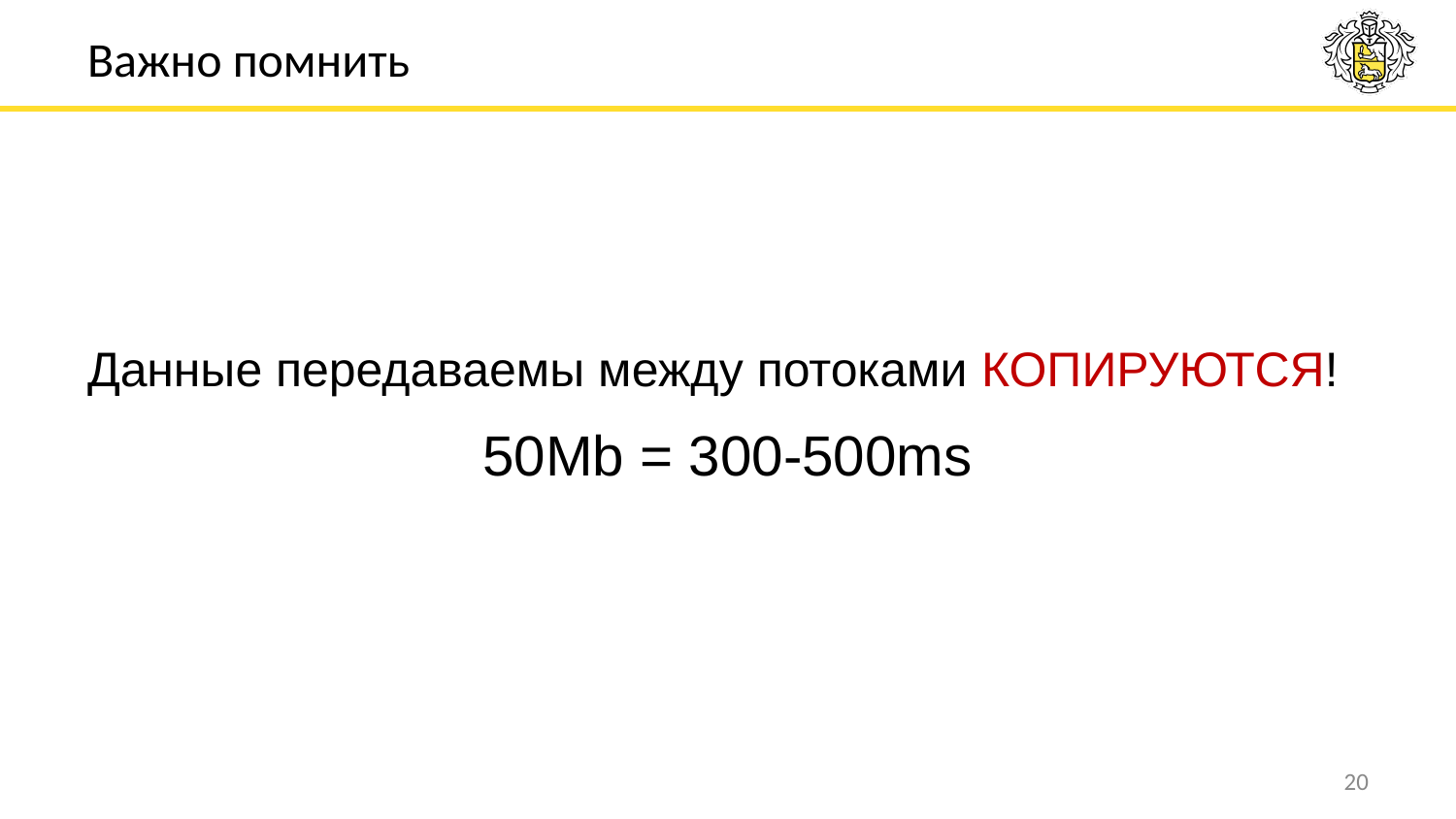

# Важно помнить
Данные передаваемы между потоками КОПИРУЮТСЯ!
50Mb = 300-500ms
20